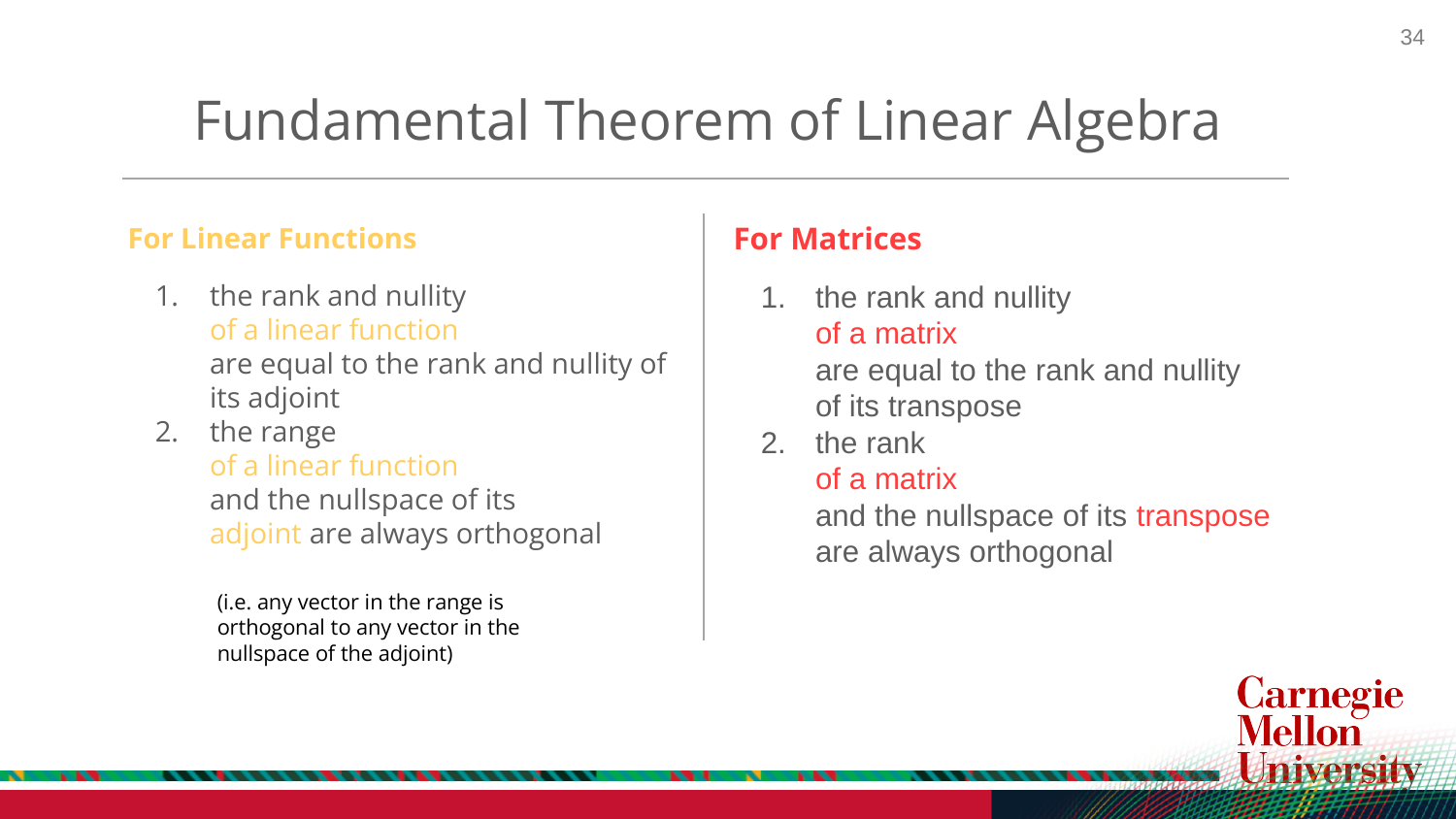

Fundamental Theorem of Linear Algebra
For Linear Functions
For Matrices
the rank and nullity
of a linear function
are equal to the rank and nullity of its adjoint
the range
of a linear function
and the nullspace of its
adjoint are always orthogonal
the rank and nullity
of a matrix
are equal to the rank and nullity of its transpose
the rank
of a matrix
and the nullspace of its transpose are always orthogonal
(i.e. any vector in the range is orthogonal to any vector in the nullspace of the adjoint)